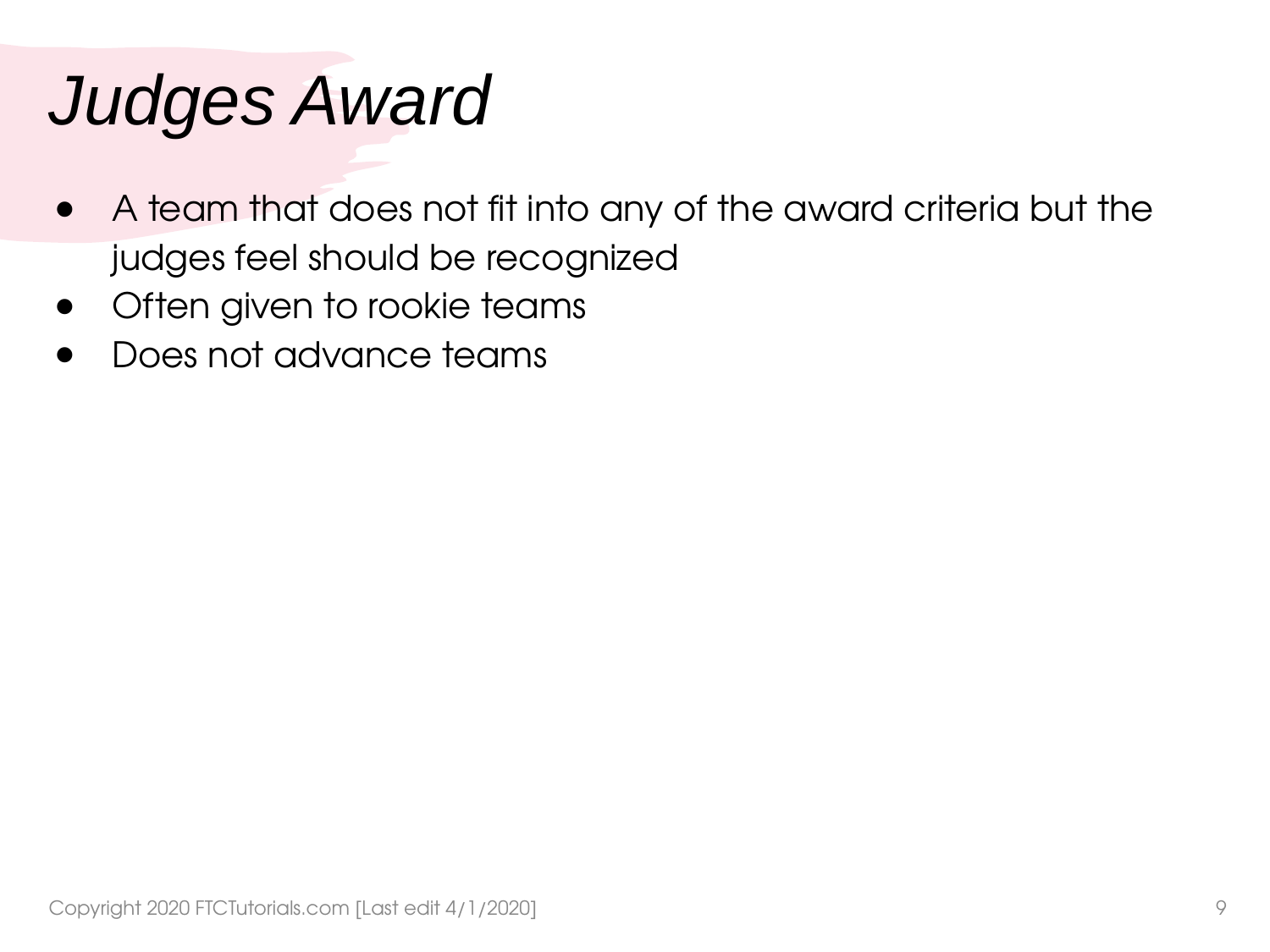

# Judges Award
A team that does not fit into any of the award criteria but the judges feel should be recognized
Often given to rookie teams
Does not advance teams

Copyright 2020 FTCTutorials.com [Last edit 4/1/2020]
9